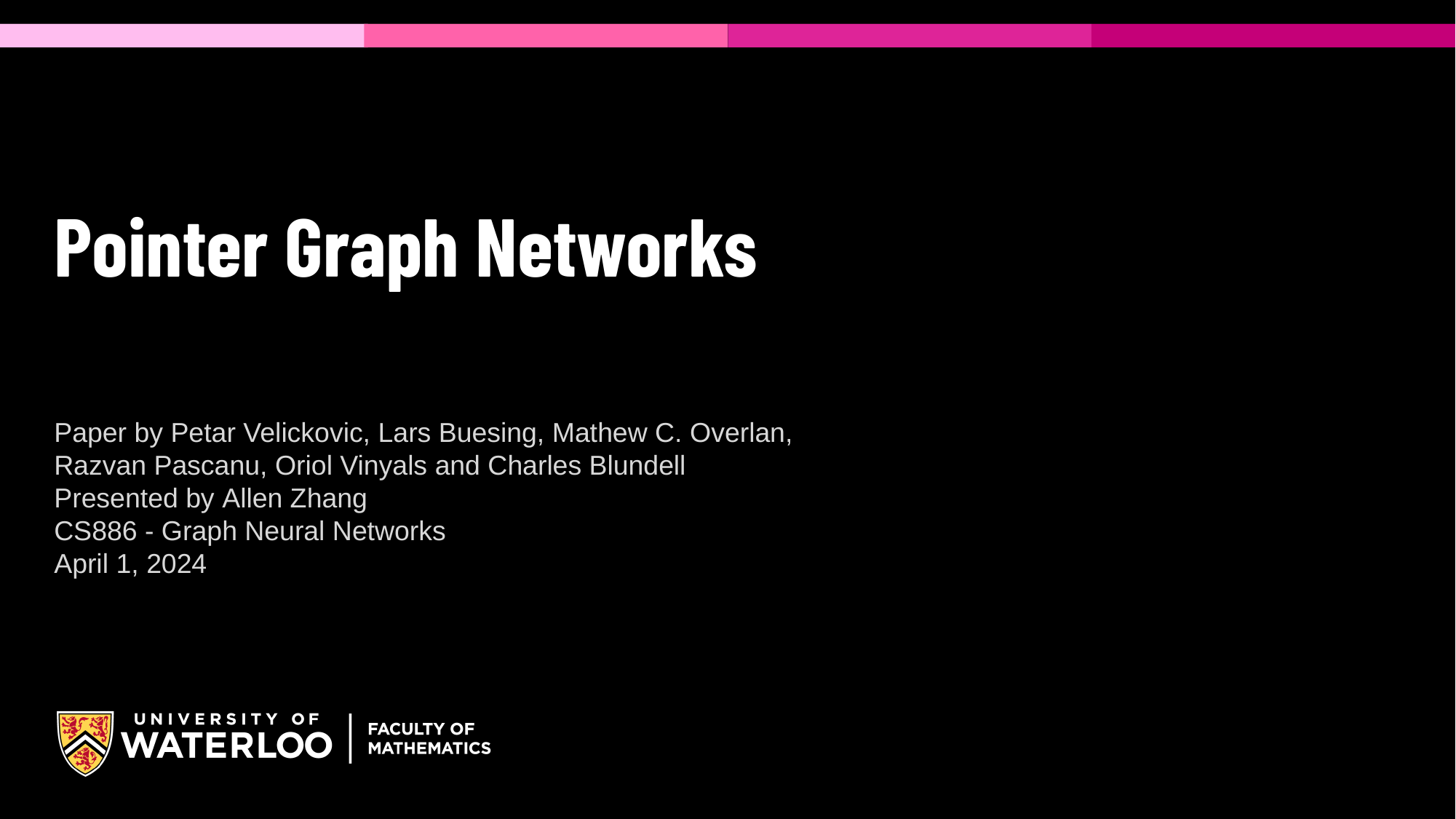

# Pointer Graph Networks
Paper by Petar Velickovic, Lars Buesing, Mathew C. Overlan, Razvan Pascanu, Oriol Vinyals and Charles Blundell
Presented by Allen Zhang
CS886 - Graph Neural Networks
April 1, 2024